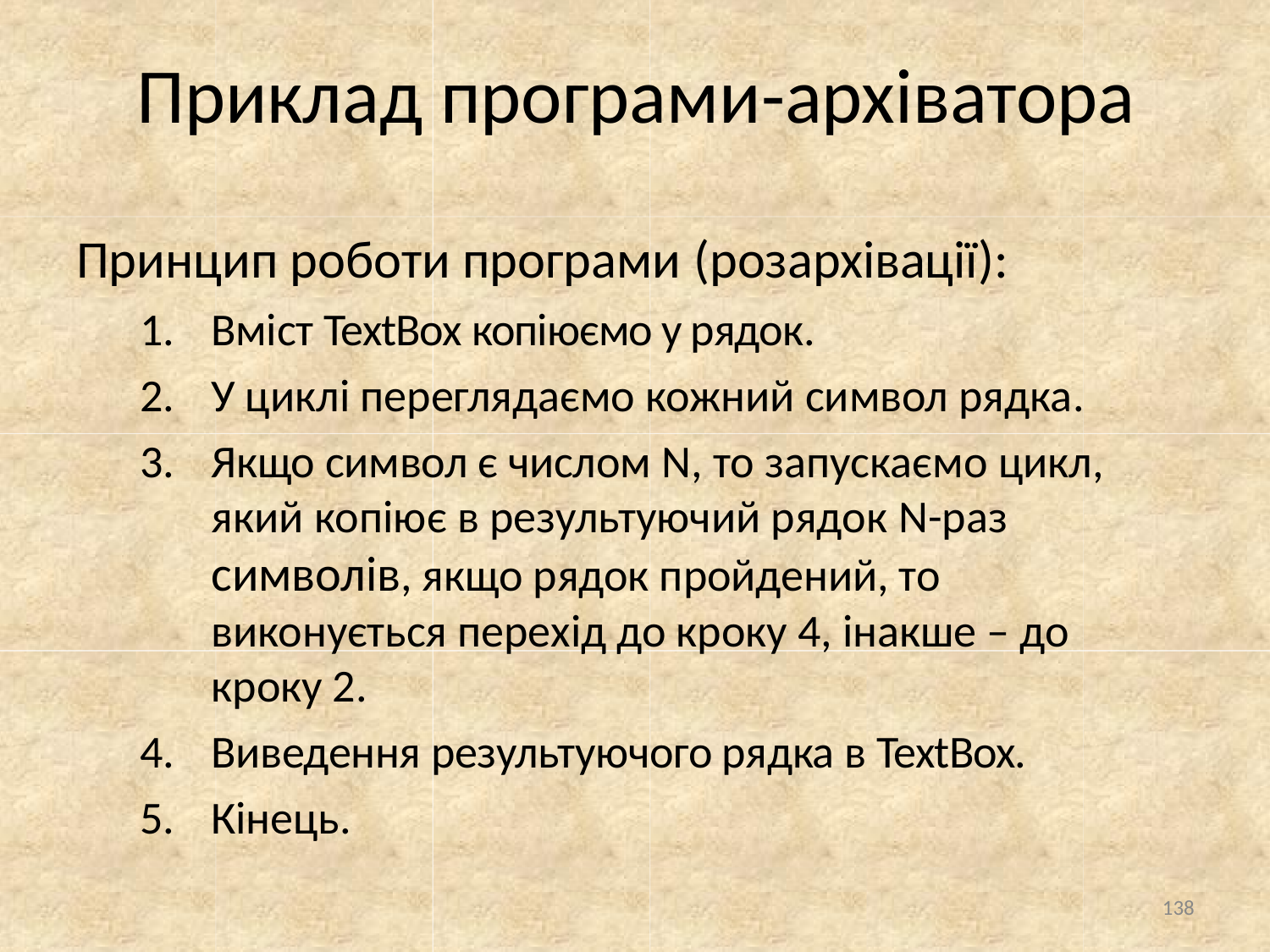

# Приклад програми-архіватора
Принцип роботи програми (розархівації):
Вміст TextBox копіюємо у рядок.
У циклі переглядаємо кожний символ рядка.
Якщо символ є числом N, то запускаємо цикл, який копіює в результуючий рядок N-раз символів, якщо рядок пройдений, то виконується перехід до кроку 4, інакше – до кроку 2.
Виведення результуючого рядка в TextBox.
Кінець.
138